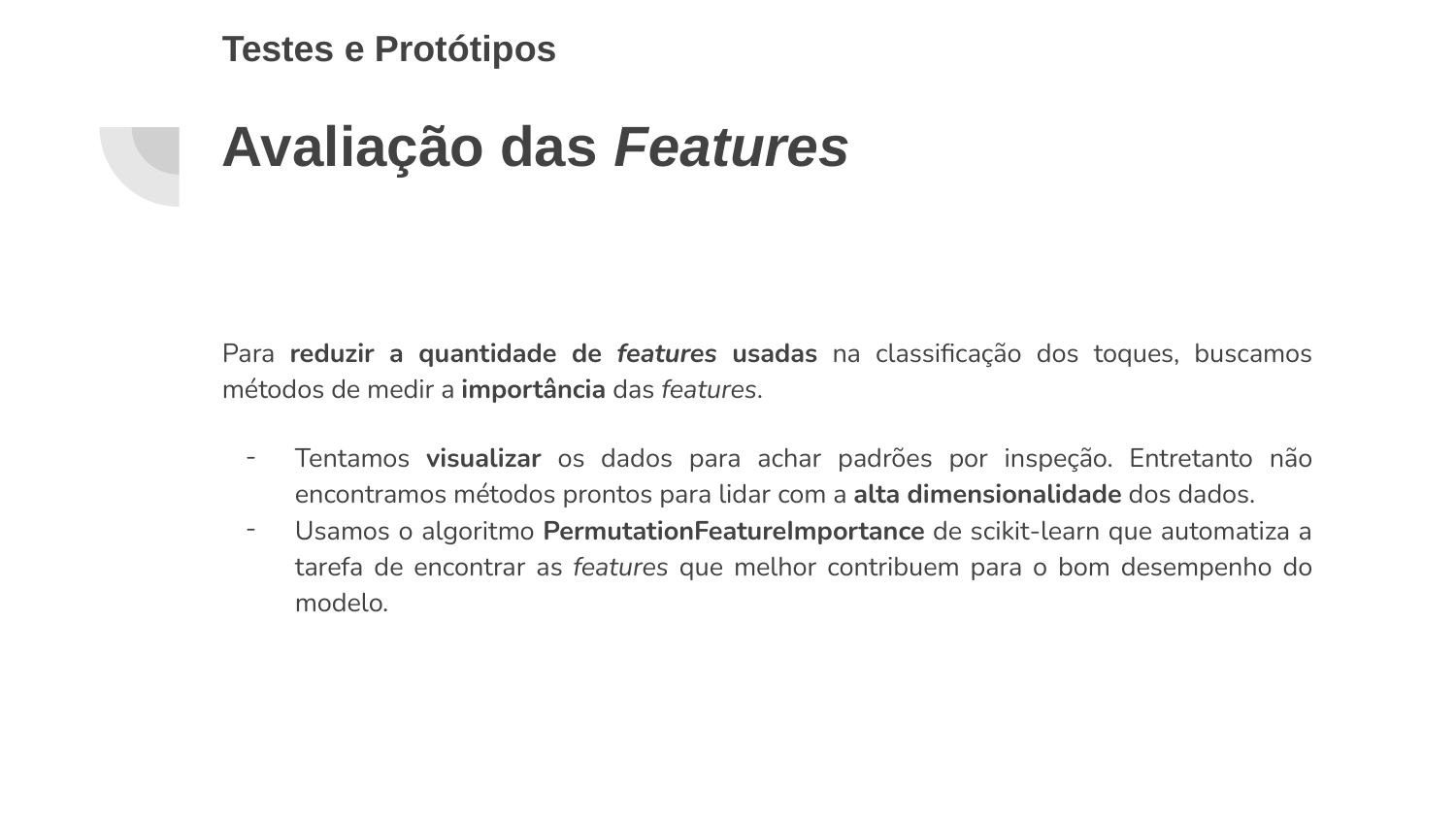

Testes e Protótipos
# Avaliação das Features
Para reduzir a quantidade de features usadas na classificação dos toques, buscamos métodos de medir a importância das features.
Tentamos visualizar os dados para achar padrões por inspeção. Entretanto não encontramos métodos prontos para lidar com a alta dimensionalidade dos dados.
Usamos o algoritmo PermutationFeatureImportance de scikit-learn que automatiza a tarefa de encontrar as features que melhor contribuem para o bom desempenho do modelo.